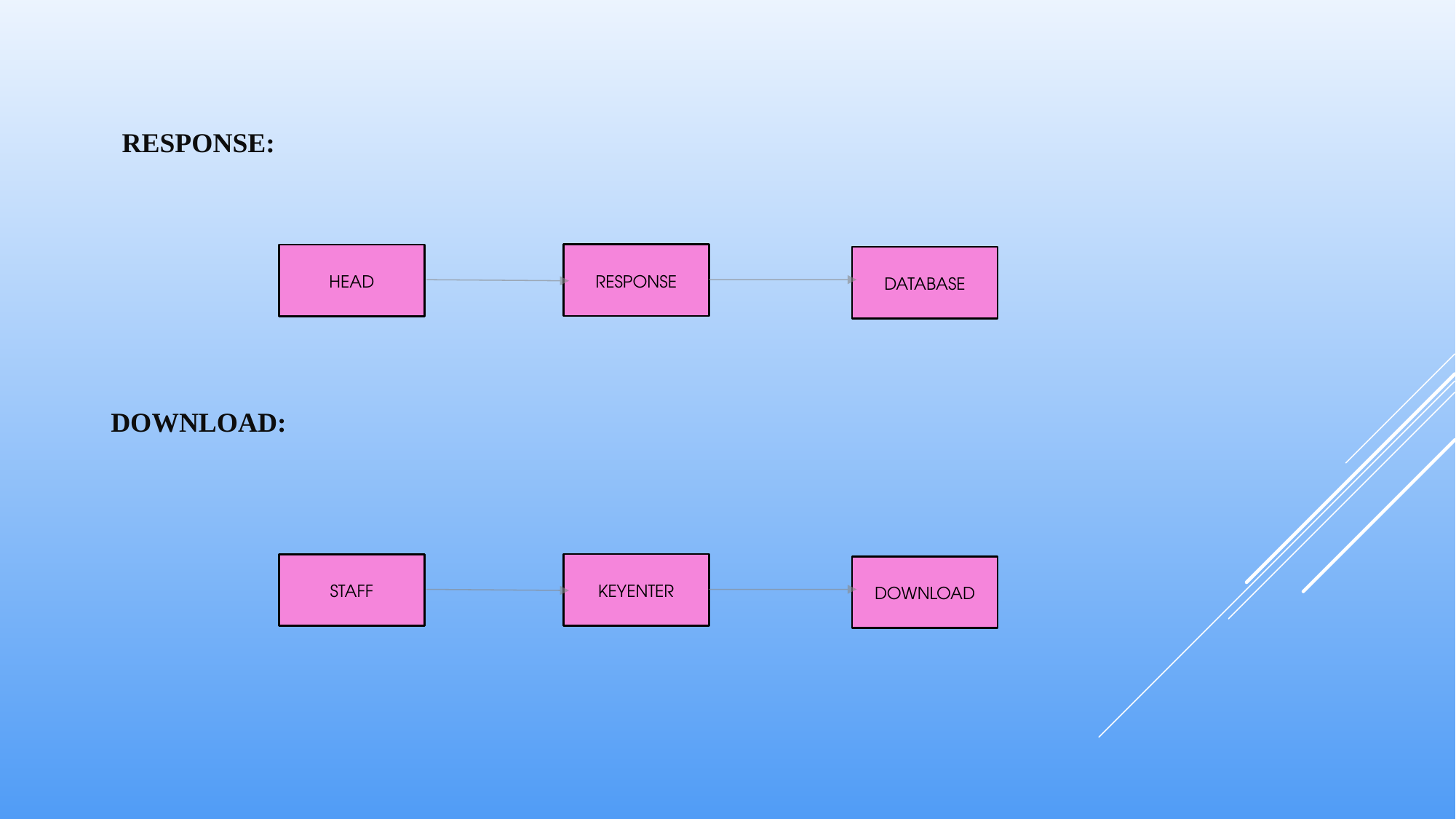

RESPONSE:
RESPONSE
HEAD
DATABASE
DOWNLOAD:
KEYENTER
STAFF
DOWNLOAD